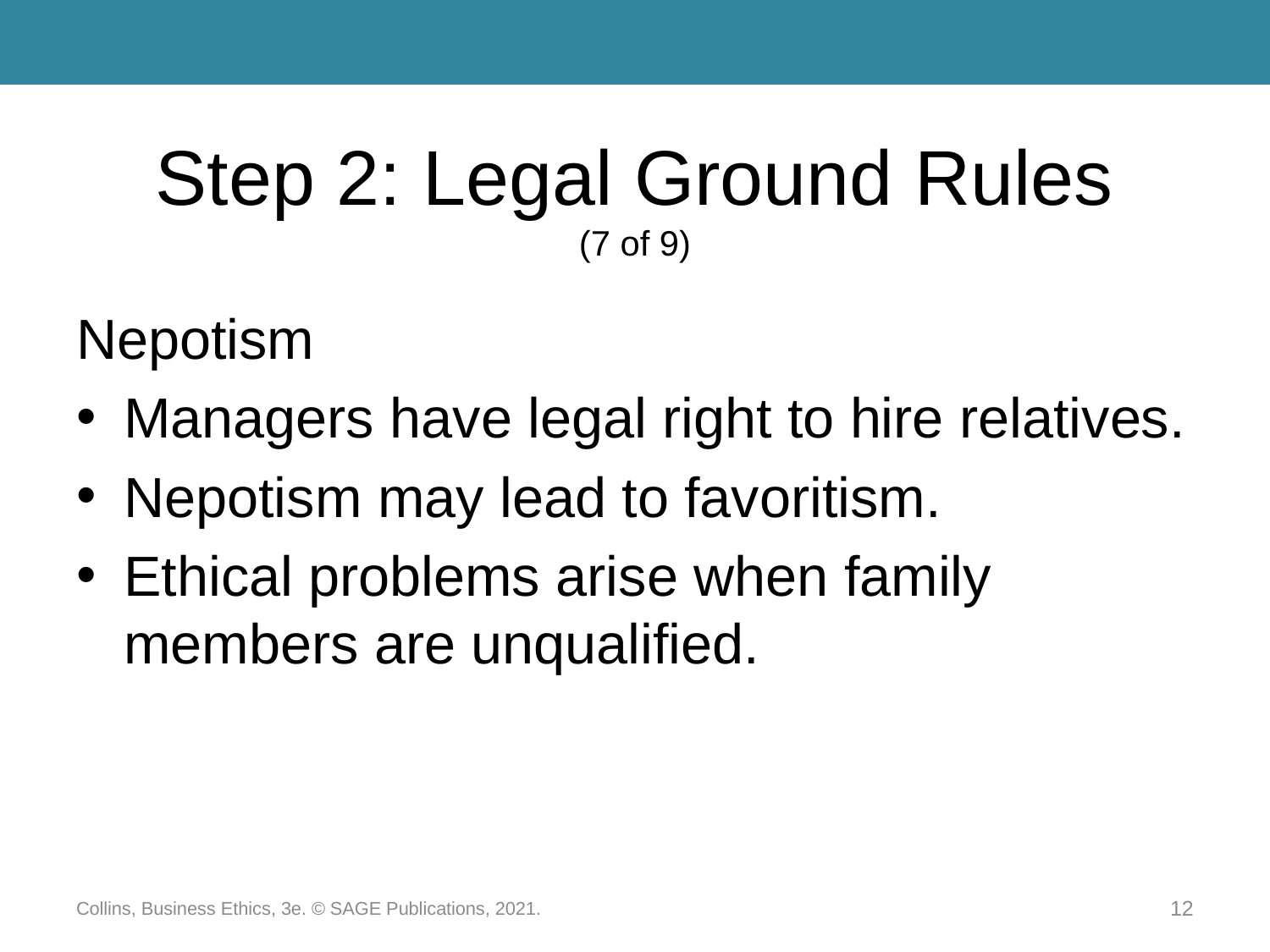

# Step 2: Legal Ground Rules (7 of 9)
Nepotism
Managers have legal right to hire relatives.
Nepotism may lead to favoritism.
Ethical problems arise when family members are unqualified.
Collins, Business Ethics, 3e. © SAGE Publications, 2021.
12